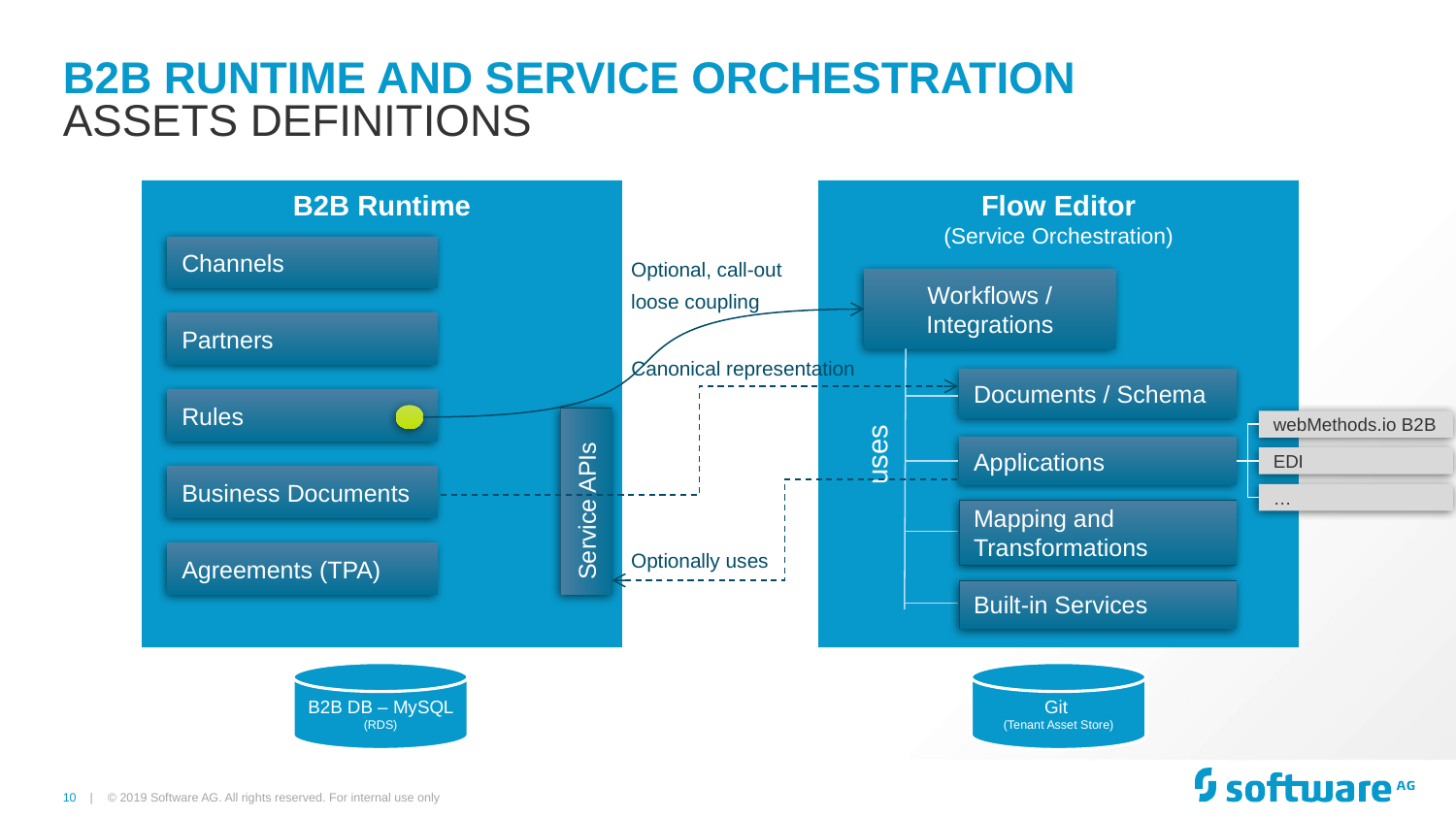

# B2B Runtime and Service Orchestration
Assets Definitions
Flow Editor
(Service Orchestration)
B2B Runtime
Channels
Optional, call-out
loose coupling
Workflows / Integrations
Partners
Canonical representation
Documents / Schema
Rules

webMethods.io B2B
EDI
…
Applications
uses
Business Documents
Service APIs
Mapping and Transformations
Agreements (TPA)
Optionally uses
Built-in Services
B2B DB – MySQL (RDS)
Git
(Tenant Asset Store)
© 2019 Software AG. All rights reserved. For internal use only